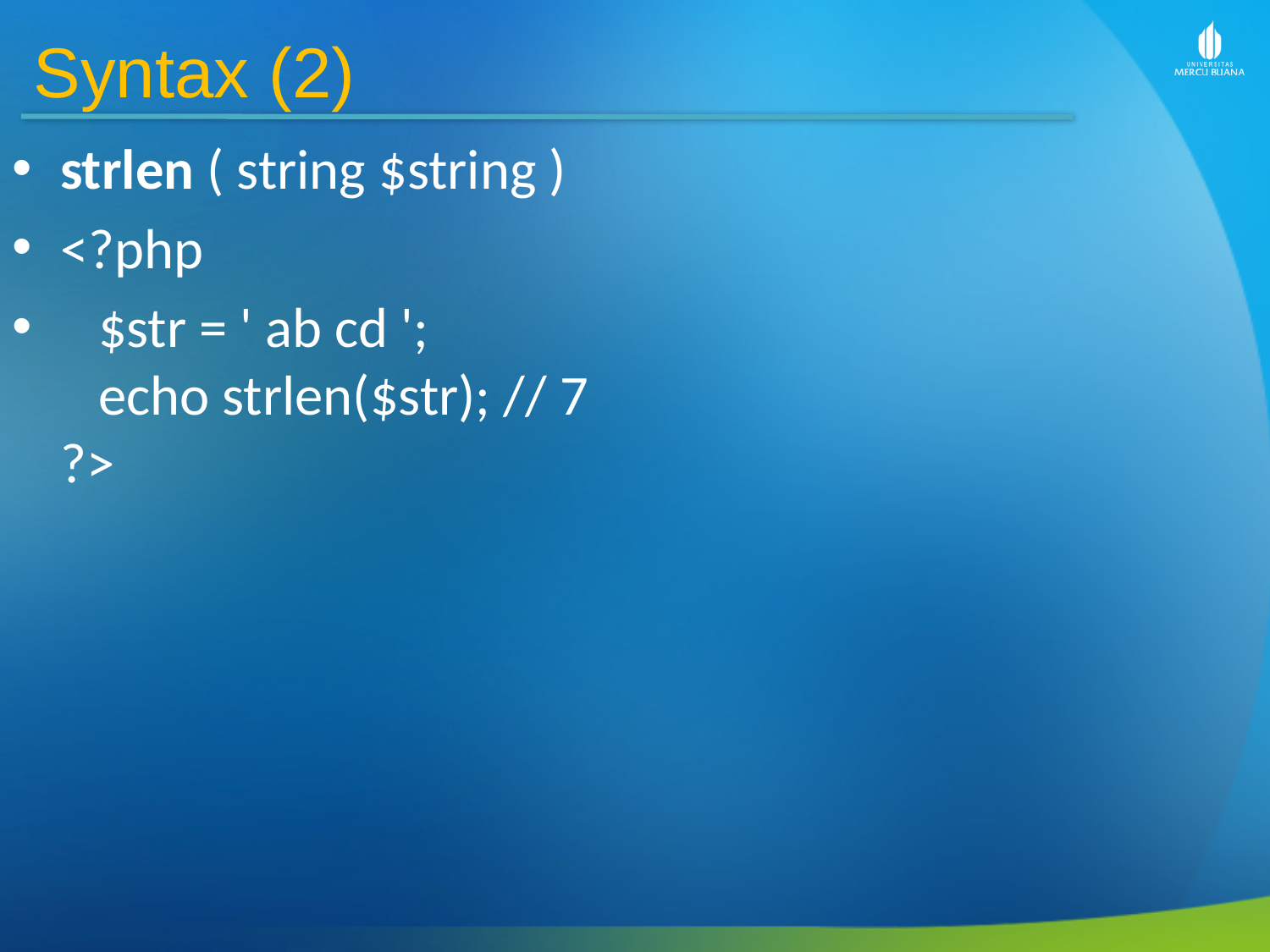

Syntax (2)
strlen ( string $string )
<?php
   $str = ' ab cd ';
   echo strlen($str); // 7
?>